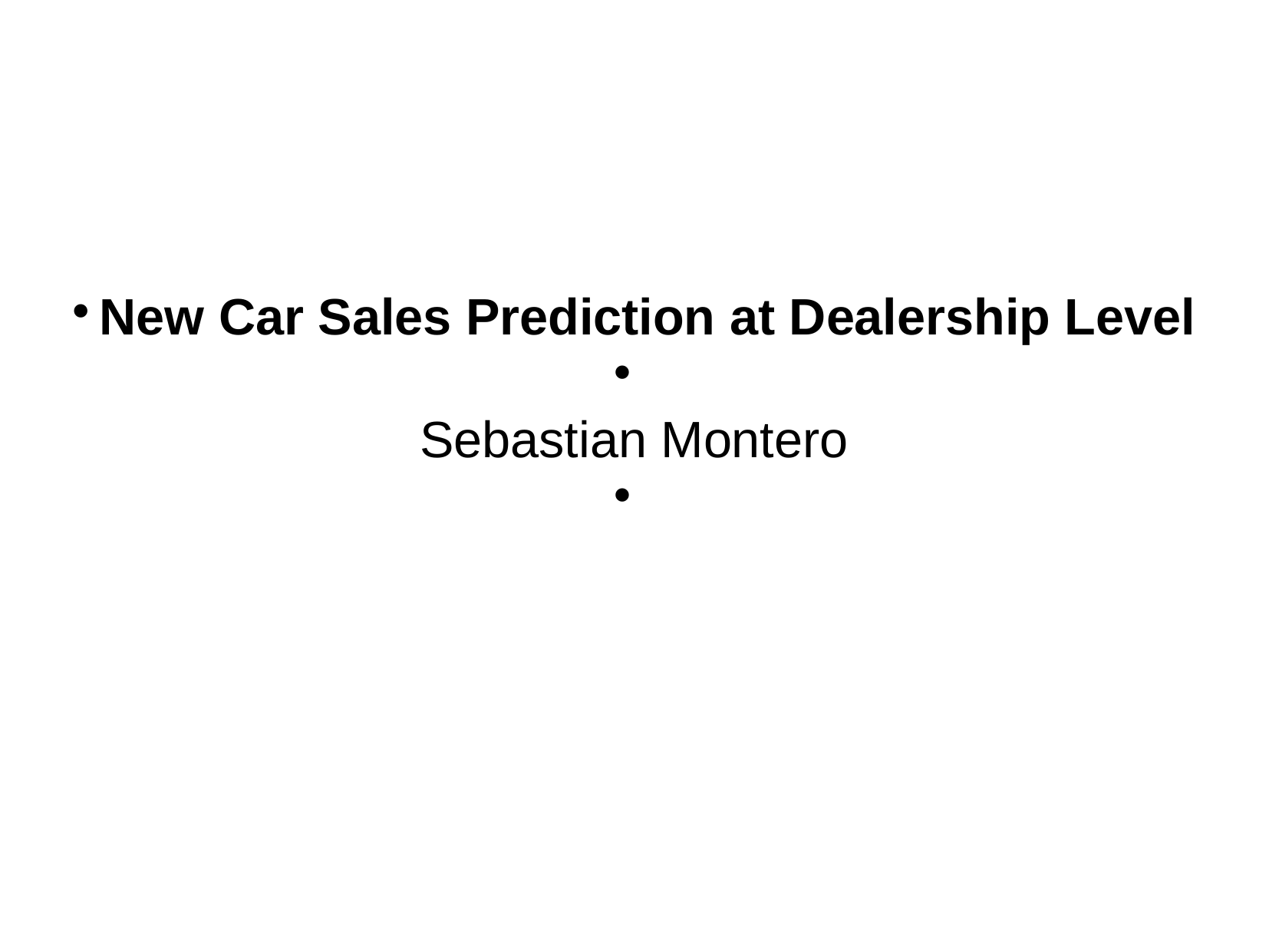

New Car Sales Prediction at Dealership Level

Sebastian Montero